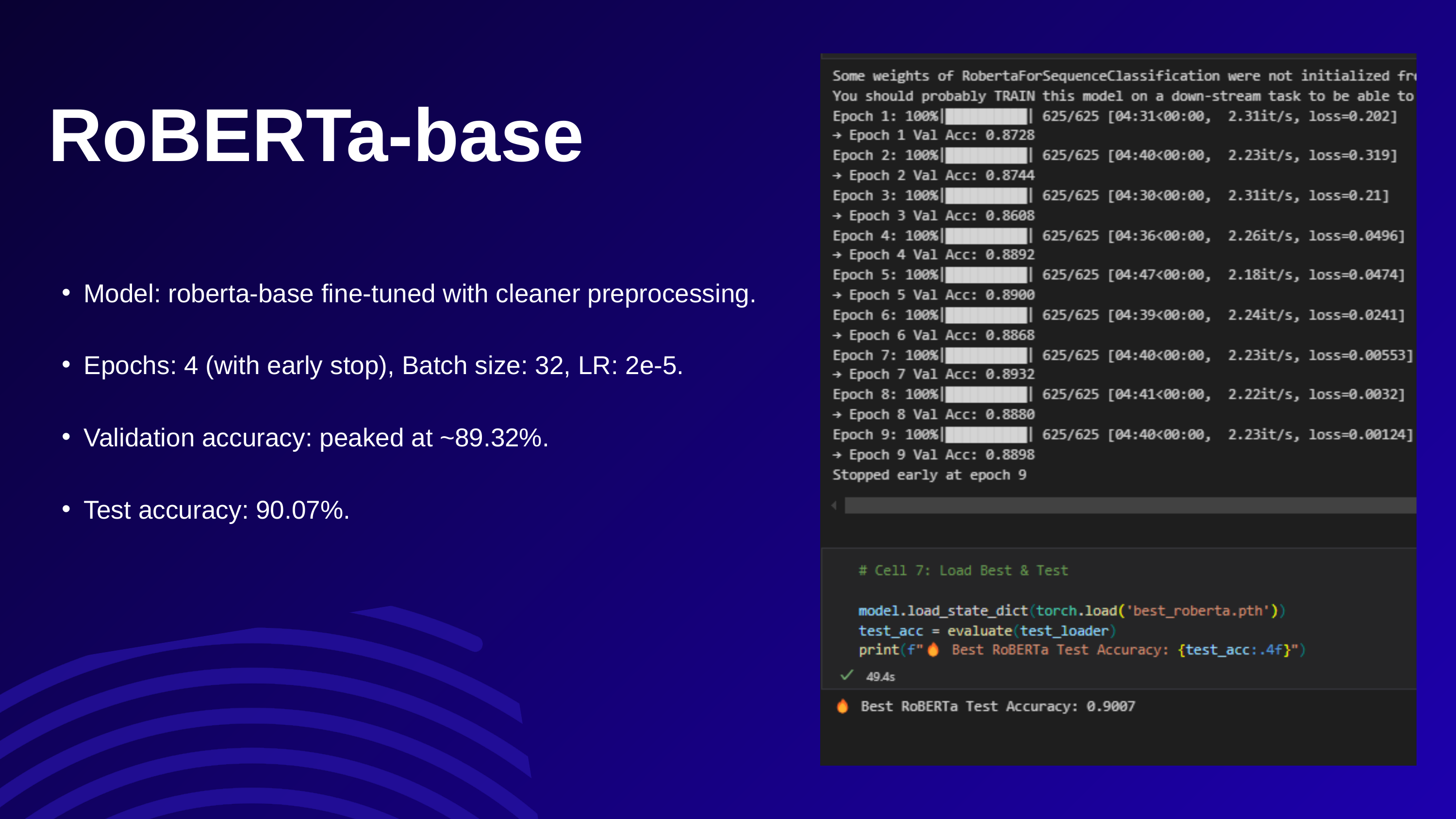

RoBERTa-base

Model: roberta-base fine-tuned with cleaner preprocessing.

Epochs: 4 (with early stop), Batch size: 32, LR: 2e-5.

Validation accuracy: peaked at ~89.32%.

Test accuracy: 90.07%.